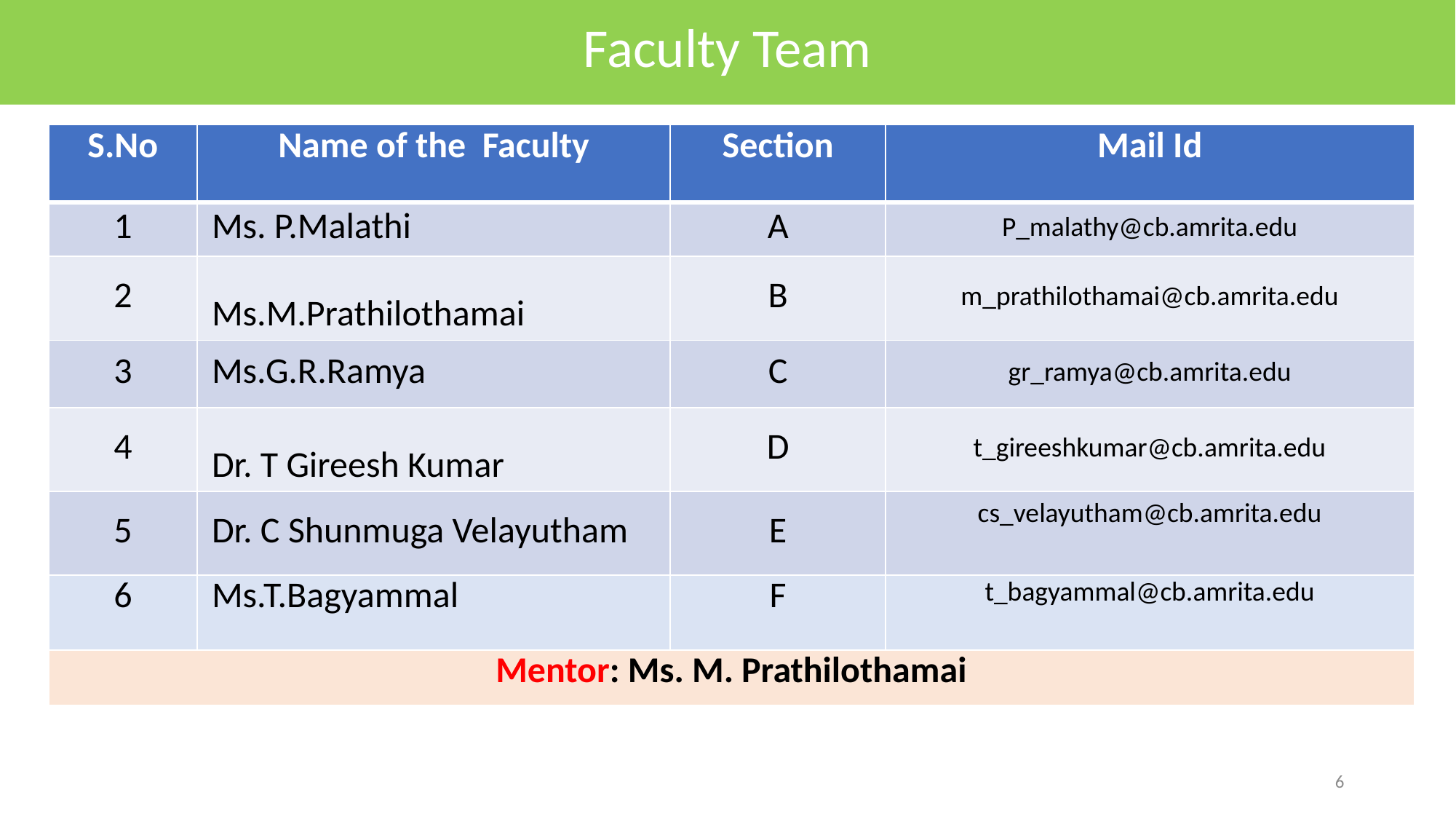

Faculty Team
| S.No | Name of the Faculty | Section | Mail Id |
| --- | --- | --- | --- |
| 1 | Ms. P.Malathi | A | P\_malathy@cb.amrita.edu |
| 2 | Ms.M.Prathilothamai | B | m\_prathilothamai@cb.amrita.edu |
| 3 | Ms.G.R.Ramya | C | gr\_ramya@cb.amrita.edu |
| 4 | Dr. T Gireesh Kumar | D | t\_gireeshkumar@cb.amrita.edu |
| 5 | Dr. C Shunmuga Velayutham | E | cs\_velayutham@cb.amrita.edu |
| 6 | Ms.T.Bagyammal | F | t\_bagyammal@cb.amrita.edu |
| Mentor: Ms. M. Prathilothamai |  |  |  |
6